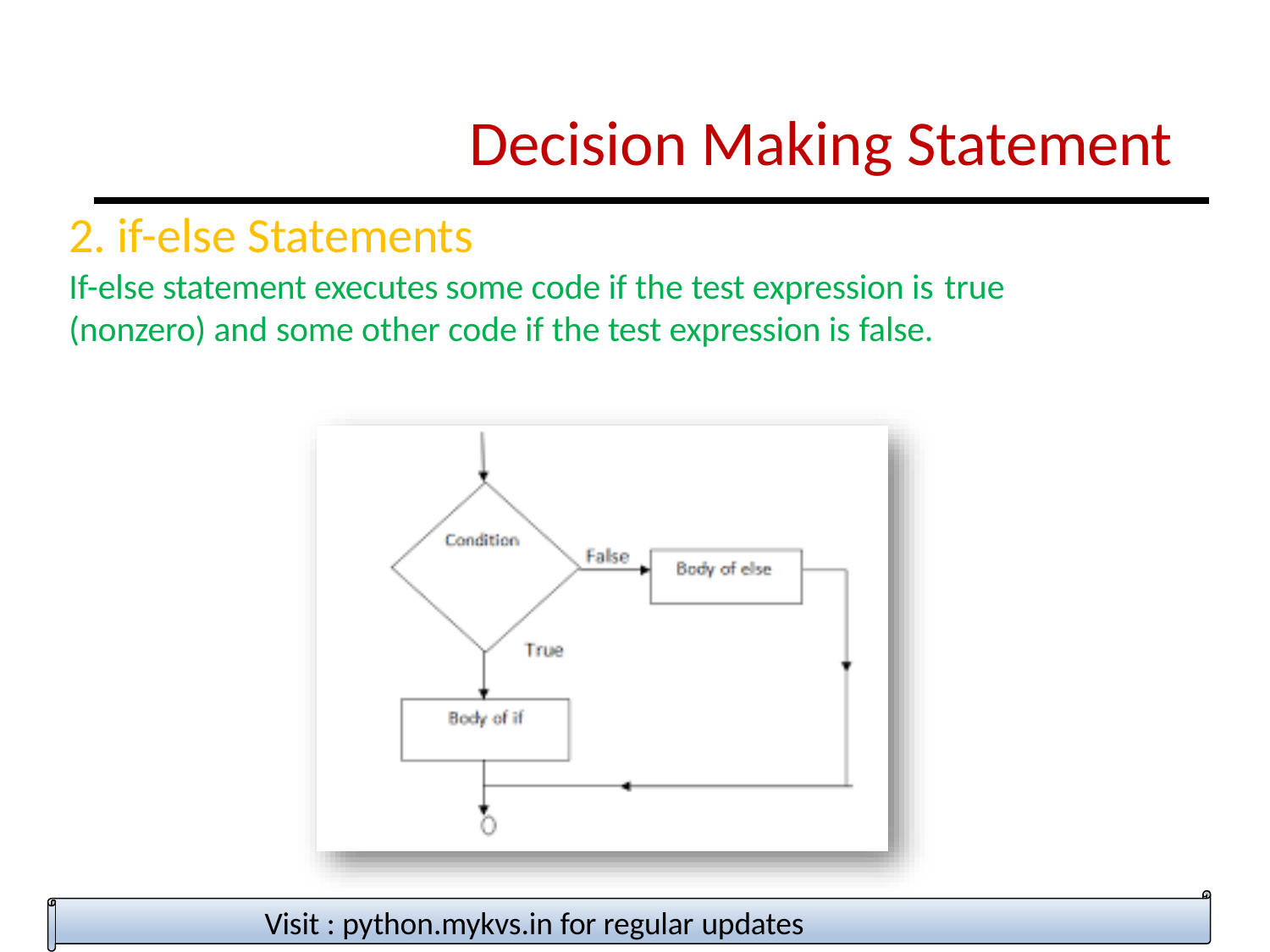

# Decision Making Statement

2. if-else Statements
If-else statement executes some code if the test expression is true
(nonzero) and some other code if the test expression is false.

Visit : python.mykvs.in for regular updates